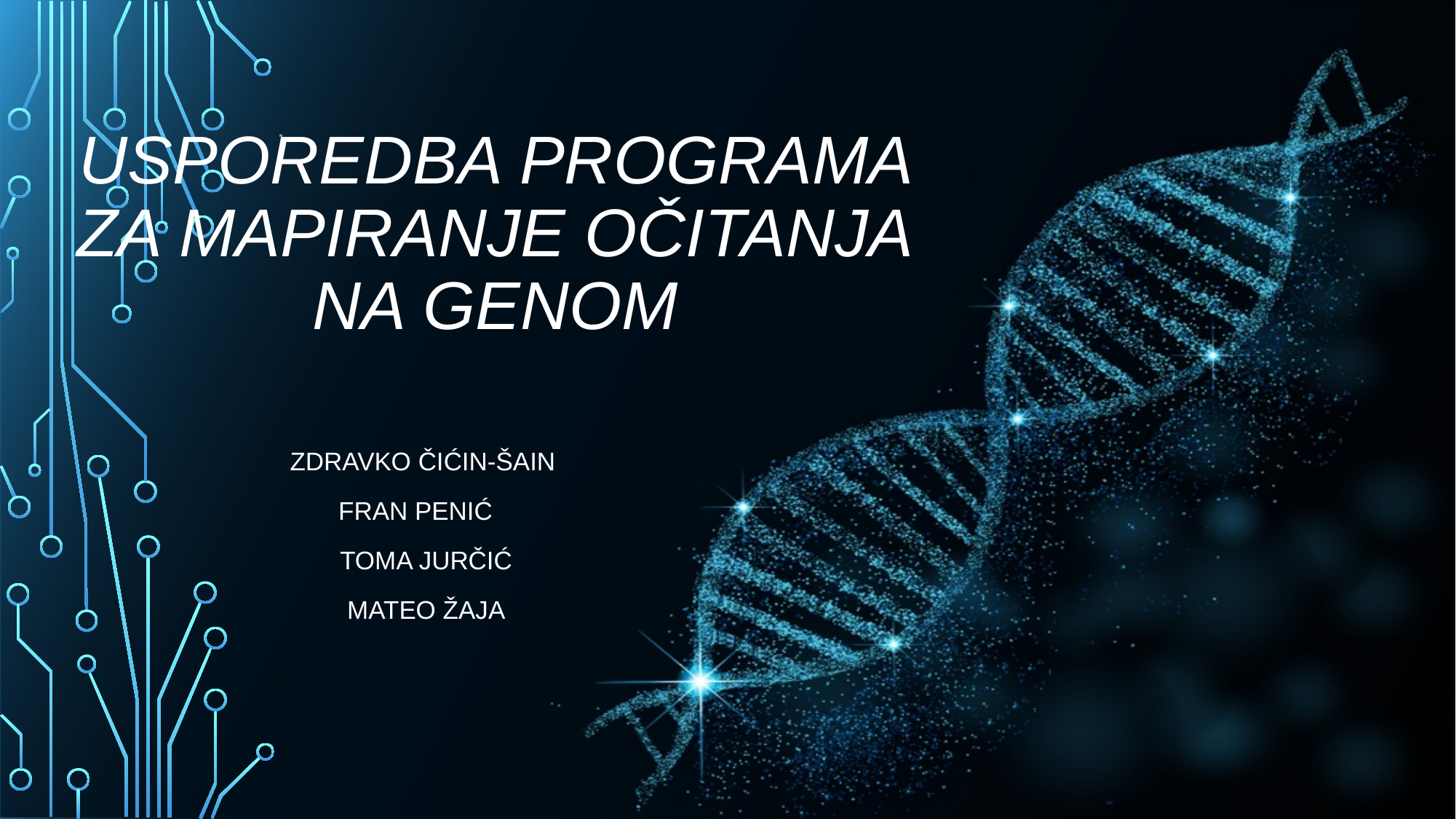

# Usporedba programa za mapiranje očitanja na genom
Zdravko Čićin-Šain
Fran Penić
Toma Jurčić
Mateo Žaja